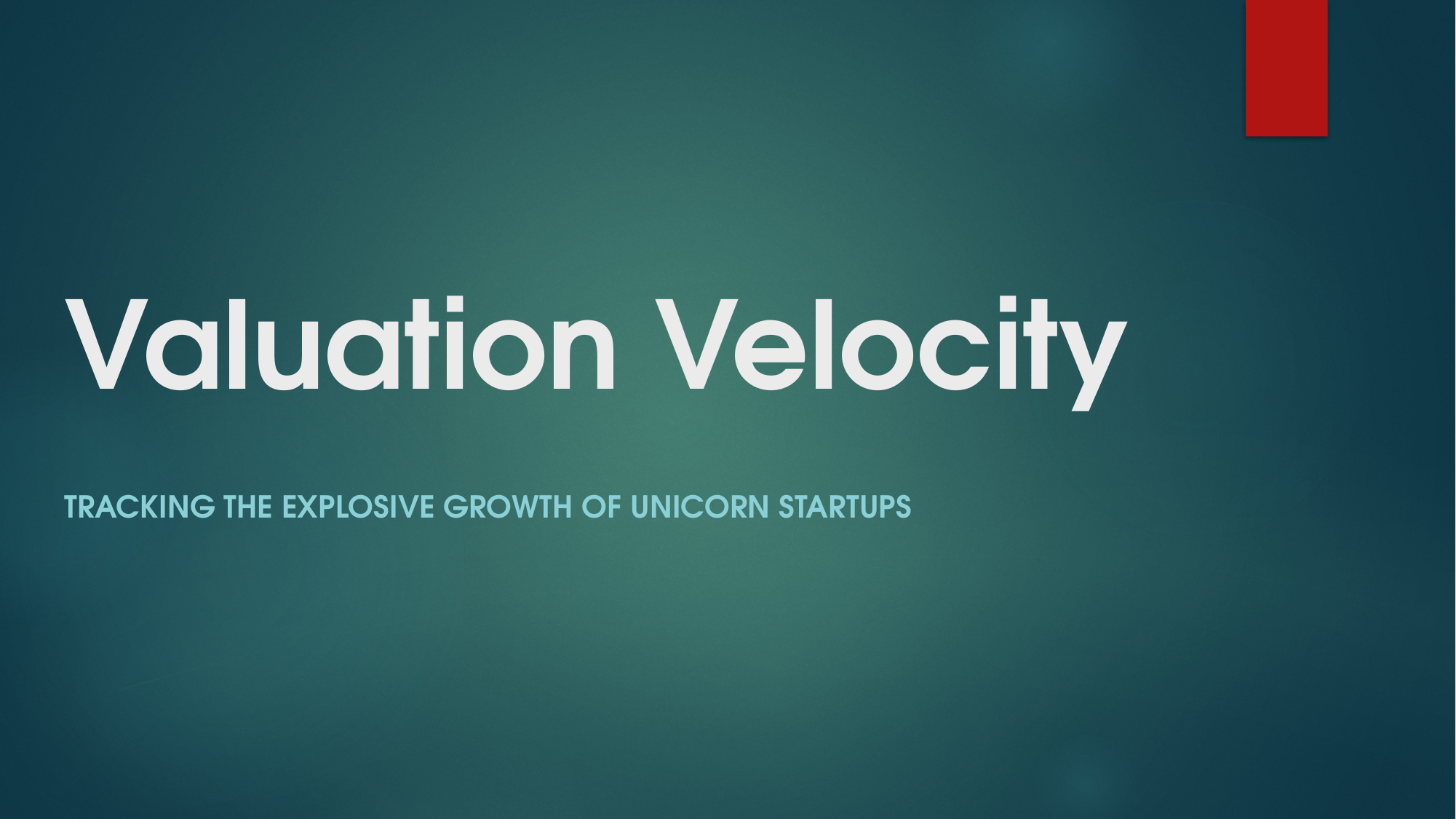

# Valuation Velocity

Tracking the Explosive Growth of Unicorn Startups